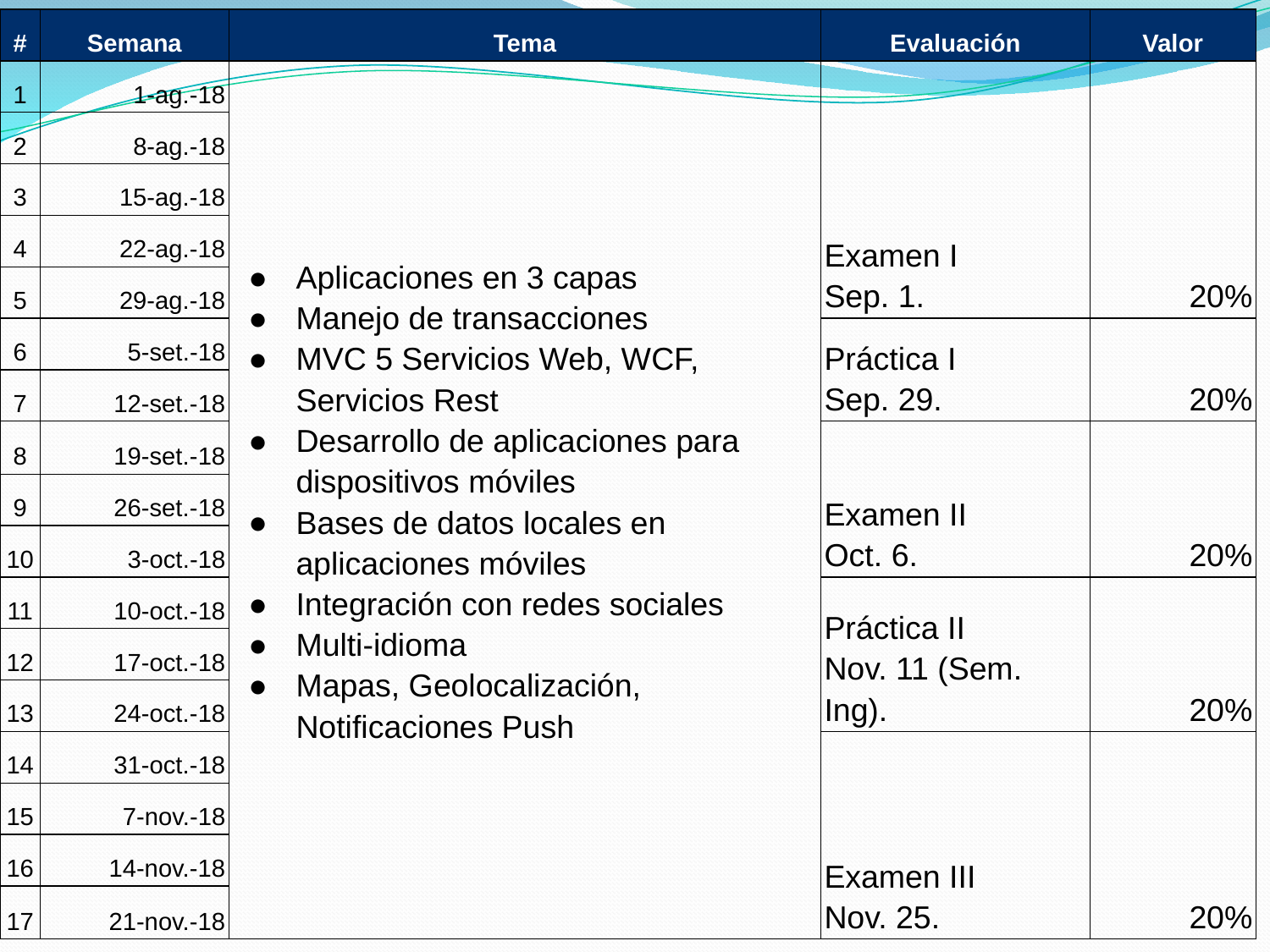

| # | Semana | Tema | Evaluación | Valor |
| --- | --- | --- | --- | --- |
| 1 | 1-ag.-18 | Aplicaciones en 3 capas Manejo de transacciones MVC 5 Servicios Web, WCF, Servicios Rest Desarrollo de aplicaciones para dispositivos móviles Bases de datos locales en aplicaciones móviles Integración con redes sociales Multi-idioma Mapas, Geolocalización, Notificaciones Push | Examen I Sep. 1. | 20% |
| 2 | 8-ag.-18 |  |  |  |
| 3 | 15-ag.-18 |  |  |  |
| 4 | 22-ag.-18 |  |  |  |
| 5 | 29-ag.-18 |  |  |  |
| 6 | 5-set.-18 |  | Práctica I Sep. 29. | 20% |
| 7 | 12-set.-18 |  |  |  |
| 8 | 19-set.-18 |  | Examen II Oct. 6. | 20% |
| 9 | 26-set.-18 |  |  |  |
| 10 | 3-oct.-18 |  |  |  |
| 11 | 10-oct.-18 |  | Práctica II Nov. 11 (Sem. Ing). | 20% |
| 12 | 17-oct.-18 |  |  |  |
| 13 | 24-oct.-18 |  |  |  |
| 14 | 31-oct.-18 |  | Examen III Nov. 25. | 20% |
| 15 | 7-nov.-18 |  |  |  |
| 16 | 14-nov.-18 |  |  |  |
| 17 | 21-nov.-18 |  |  |  |